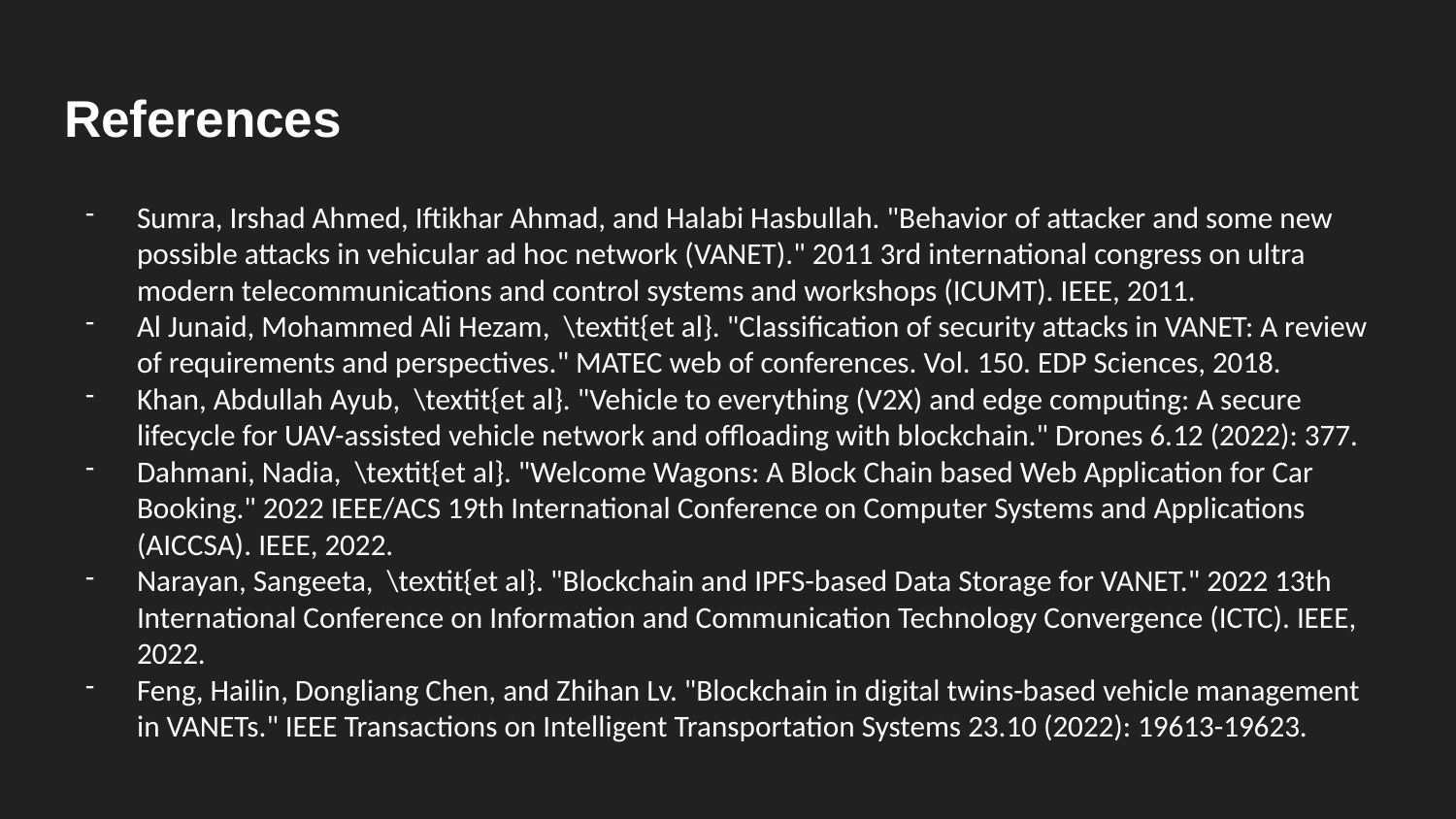

# References
Sumra, Irshad Ahmed, Iftikhar Ahmad, and Halabi Hasbullah. "Behavior of attacker and some new possible attacks in vehicular ad hoc network (VANET)." 2011 3rd international congress on ultra modern telecommunications and control systems and workshops (ICUMT). IEEE, 2011.
Al Junaid, Mohammed Ali Hezam,  \textit{et al}. "Classification of security attacks in VANET: A review of requirements and perspectives." MATEC web of conferences. Vol. 150. EDP Sciences, 2018.
Khan, Abdullah Ayub,  \textit{et al}. "Vehicle to everything (V2X) and edge computing: A secure lifecycle for UAV-assisted vehicle network and offloading with blockchain." Drones 6.12 (2022): 377.
Dahmani, Nadia,  \textit{et al}. "Welcome Wagons: A Block Chain based Web Application for Car Booking." 2022 IEEE/ACS 19th International Conference on Computer Systems and Applications (AICCSA). IEEE, 2022.
Narayan, Sangeeta,  \textit{et al}. "Blockchain and IPFS-based Data Storage for VANET." 2022 13th International Conference on Information and Communication Technology Convergence (ICTC). IEEE, 2022.
Feng, Hailin, Dongliang Chen, and Zhihan Lv. "Blockchain in digital twins-based vehicle management in VANETs." IEEE Transactions on Intelligent Transportation Systems 23.10 (2022): 19613-19623.